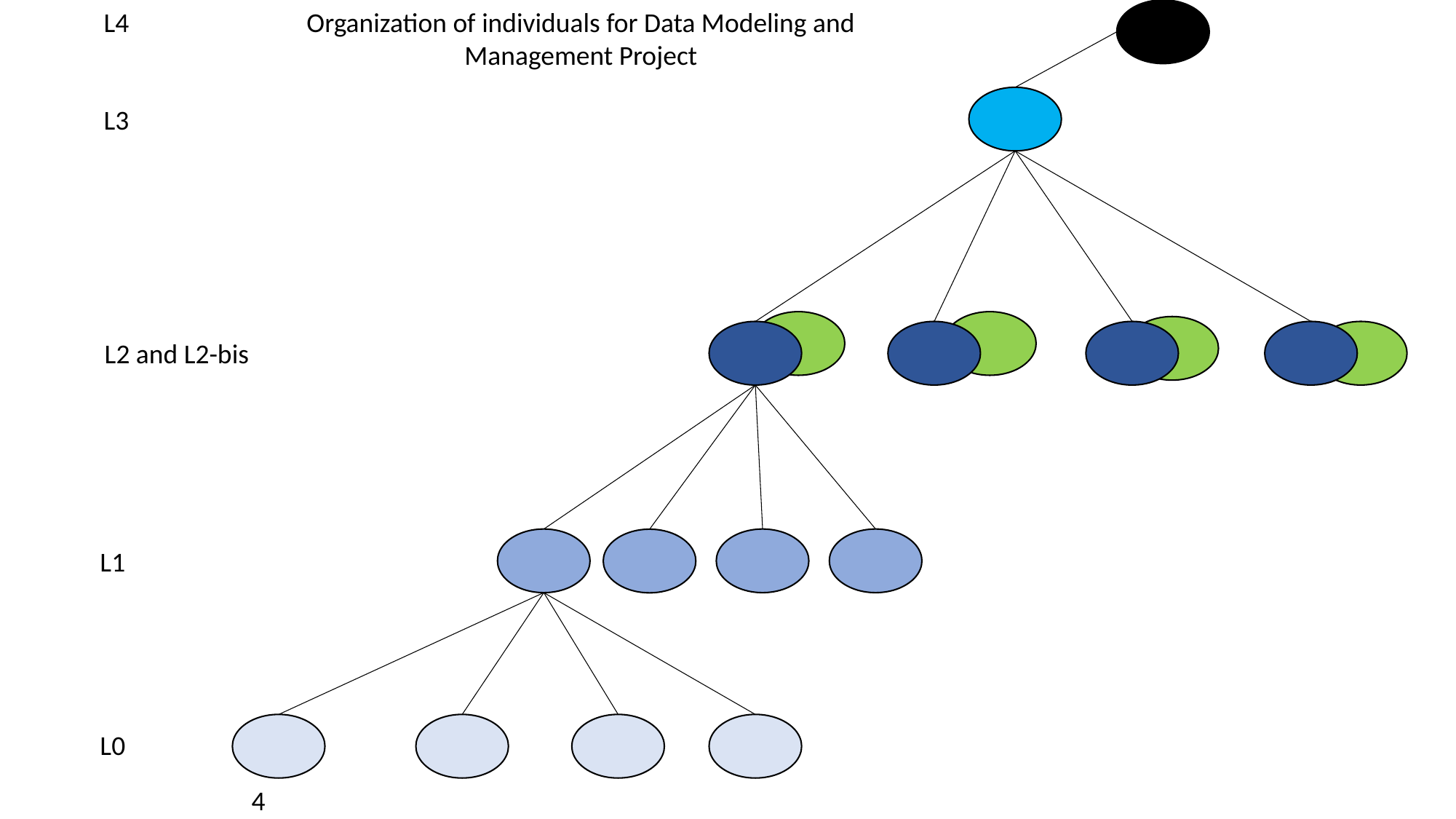

Organization of individuals for Data Modeling and Management Project

L4

L3

L2 and L2-bis

L1

L0
4